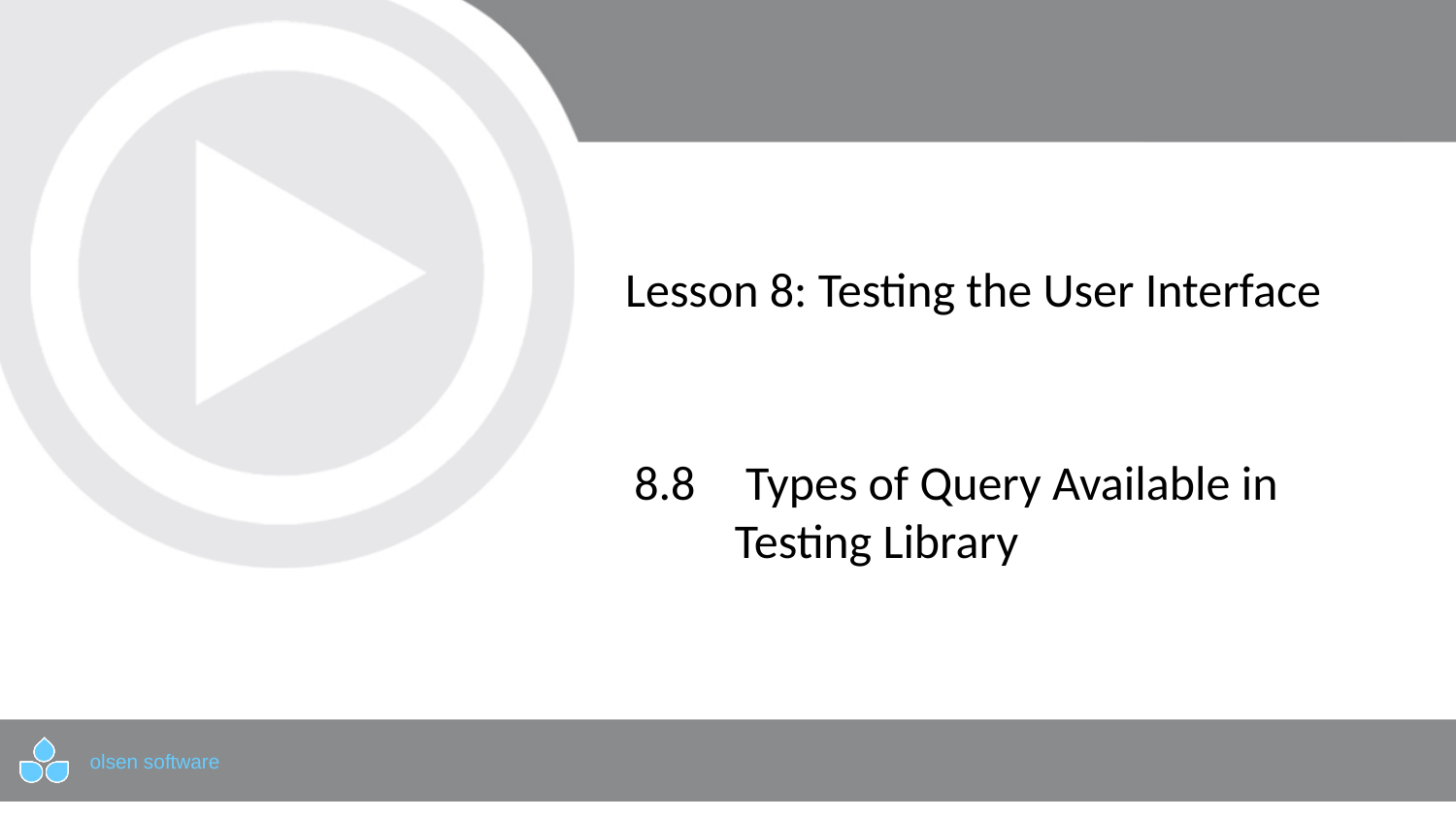

# Lesson 8: Testing the User Interface
8.8	 Types of Query Available in Testing Library